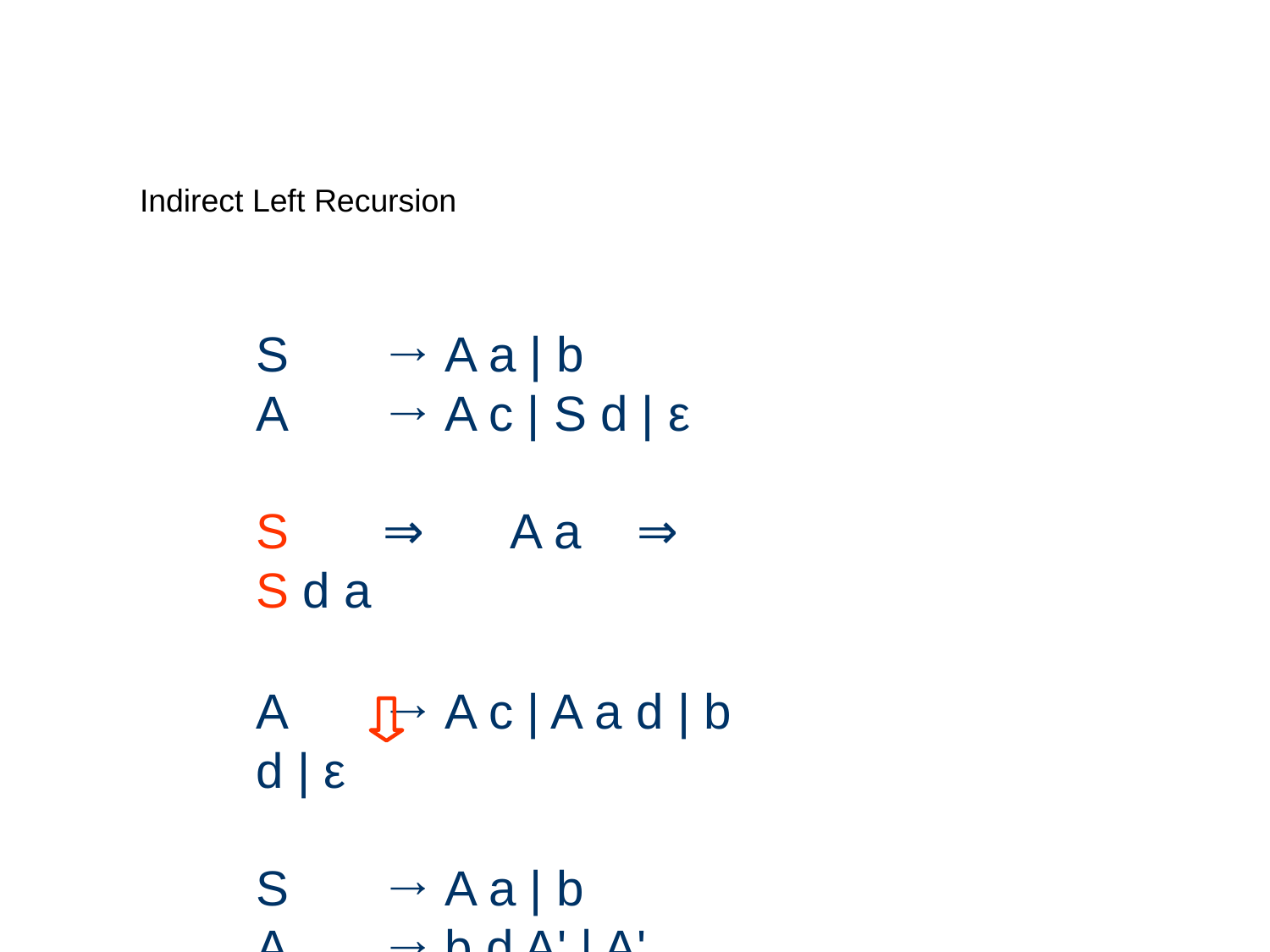

# Indirect Left Recursion
S	→ A a | b
A	→ A c | S d | ε

S	⇒	A a	⇒	S d a

A	→ A c | A a d | b d | ε

S	→ A a | b
A	→ b d A' | A'
A' → c A' | a d A' | ε